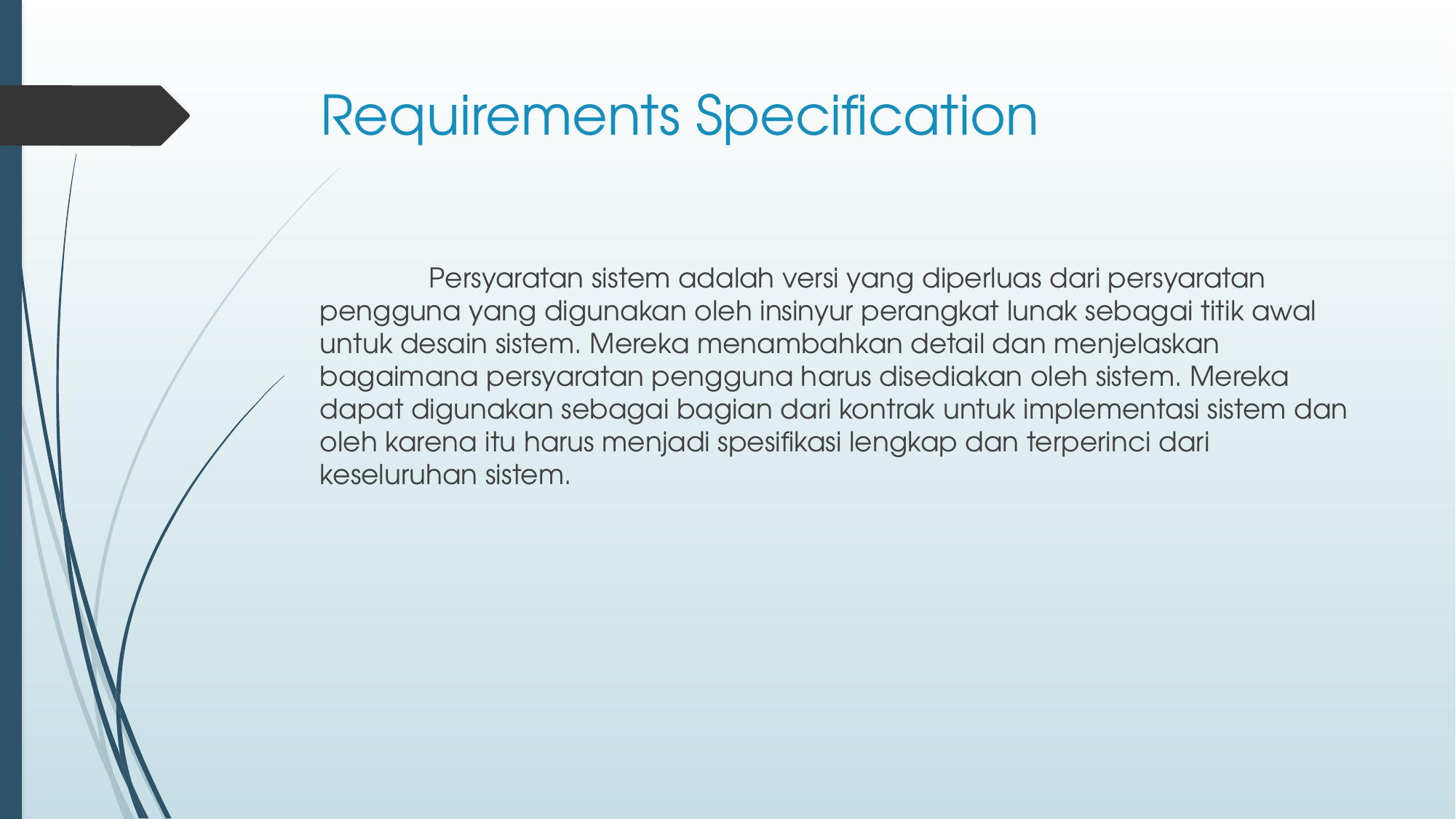

# Requirements Specification
	Persyaratan sistem adalah versi yang diperluas dari persyaratan pengguna yang digunakan oleh insinyur perangkat lunak sebagai titik awal untuk desain sistem. Mereka menambahkan detail dan menjelaskan bagaimana persyaratan pengguna harus disediakan oleh sistem. Mereka dapat digunakan sebagai bagian dari kontrak untuk implementasi sistem dan oleh karena itu harus menjadi spesifikasi lengkap dan terperinci dari keseluruhan sistem.